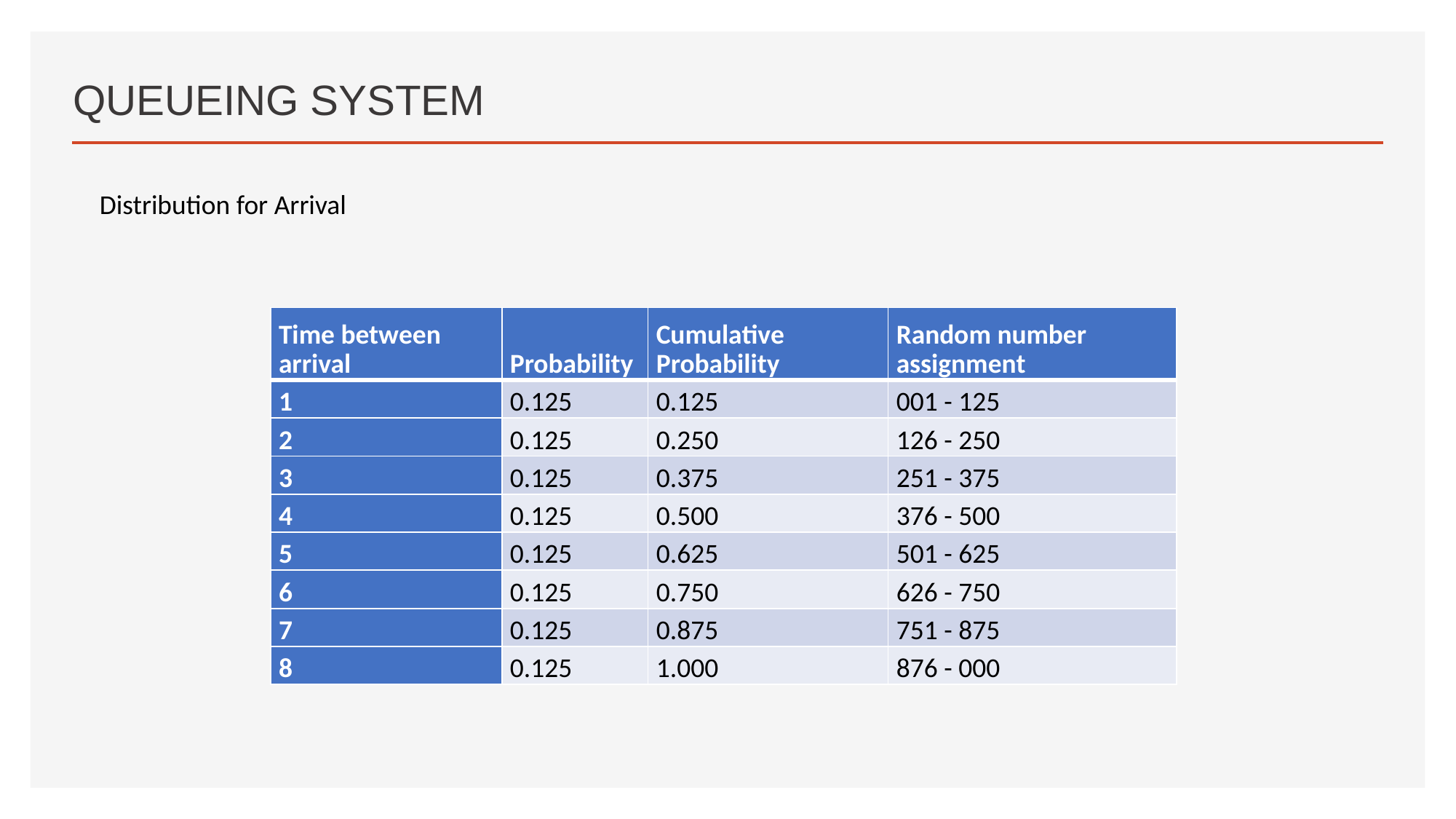

# QUEUEING SYSTEM
Distribution for Arrival
| Time between arrival | Probability | Cumulative Probability | Random number assignment |
| --- | --- | --- | --- |
| 1 | 0.125 | 0.125 | 001 - 125 |
| 2 | 0.125 | 0.250 | 126 - 250 |
| 3 | 0.125 | 0.375 | 251 - 375 |
| 4 | 0.125 | 0.500 | 376 - 500 |
| 5 | 0.125 | 0.625 | 501 - 625 |
| 6 | 0.125 | 0.750 | 626 - 750 |
| 7 | 0.125 | 0.875 | 751 - 875 |
| 8 | 0.125 | 1.000 | 876 - 000 |